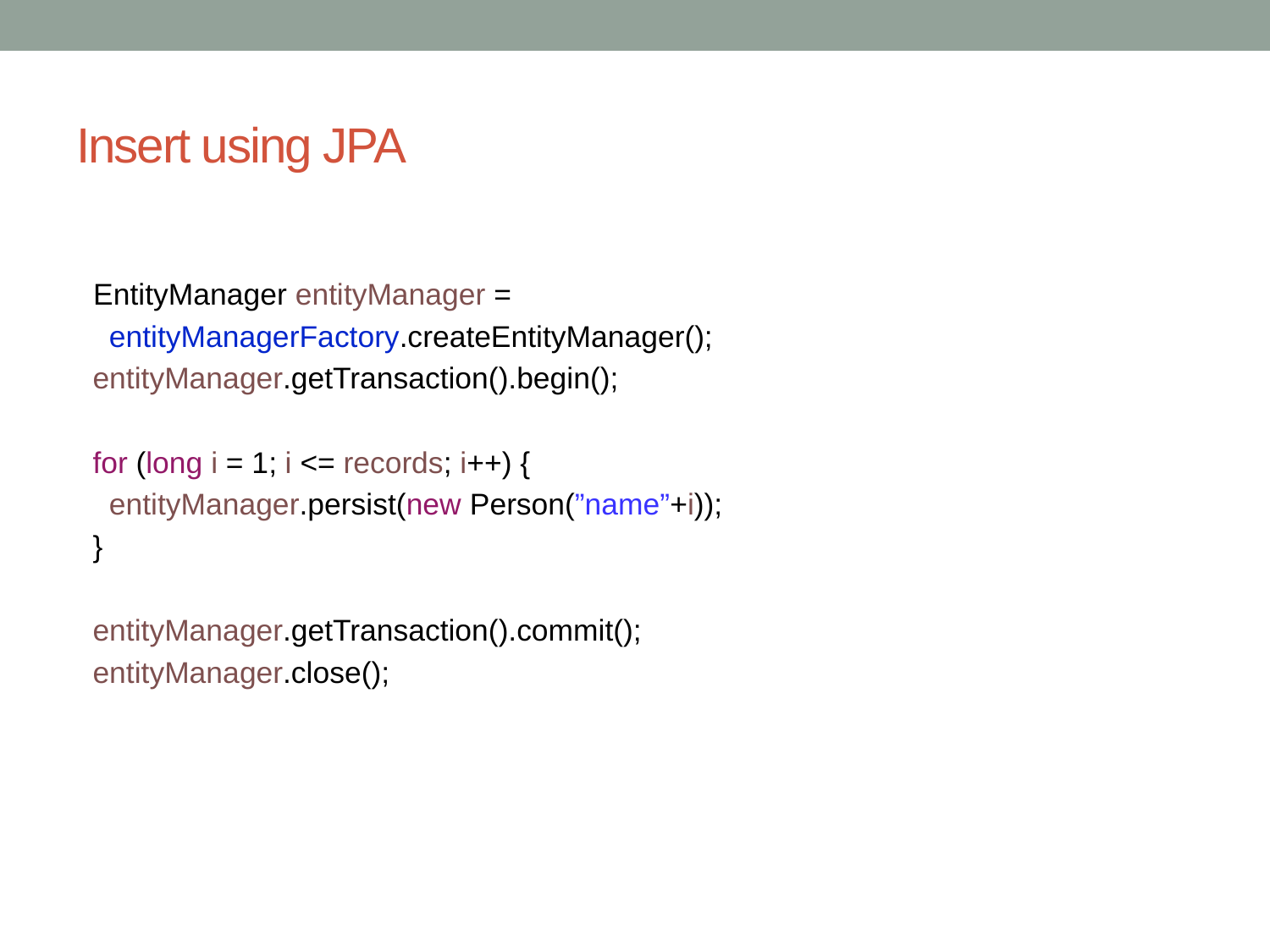

# Insert using JPA

  EntityManager entityManager =
    entityManagerFactory.createEntityManager();
  entityManager.getTransaction().begin();

  for (long i = 1; i <= records; i++) {
    entityManager.persist(new Person(”name”+i));
  }

  entityManager.getTransaction().commit();
  entityManager.close();